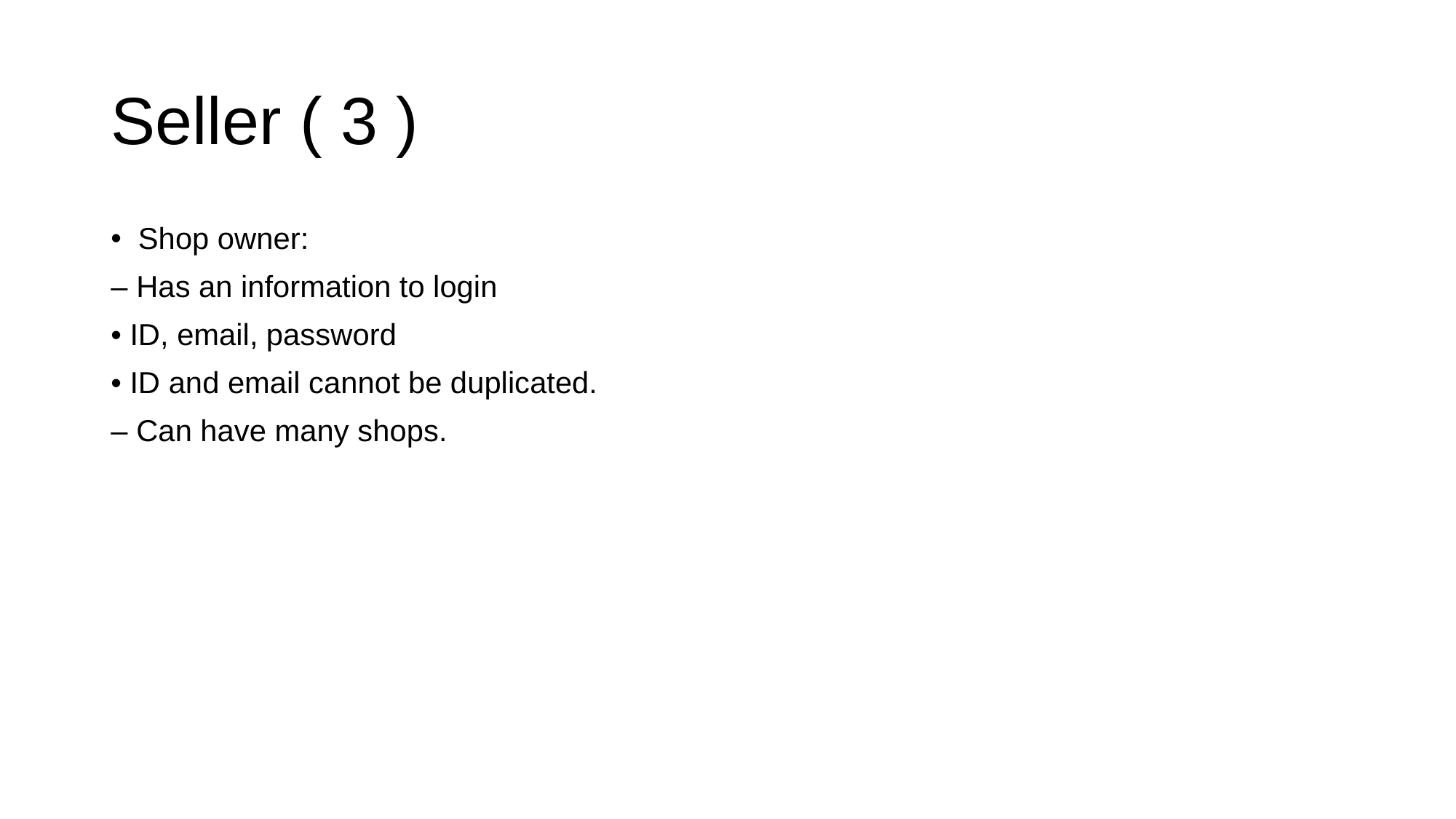

# Seller ( 3 )
Shop owner:
– Has an information to login
• ID, email, password
• ID and email cannot be duplicated.
– Can have many shops.